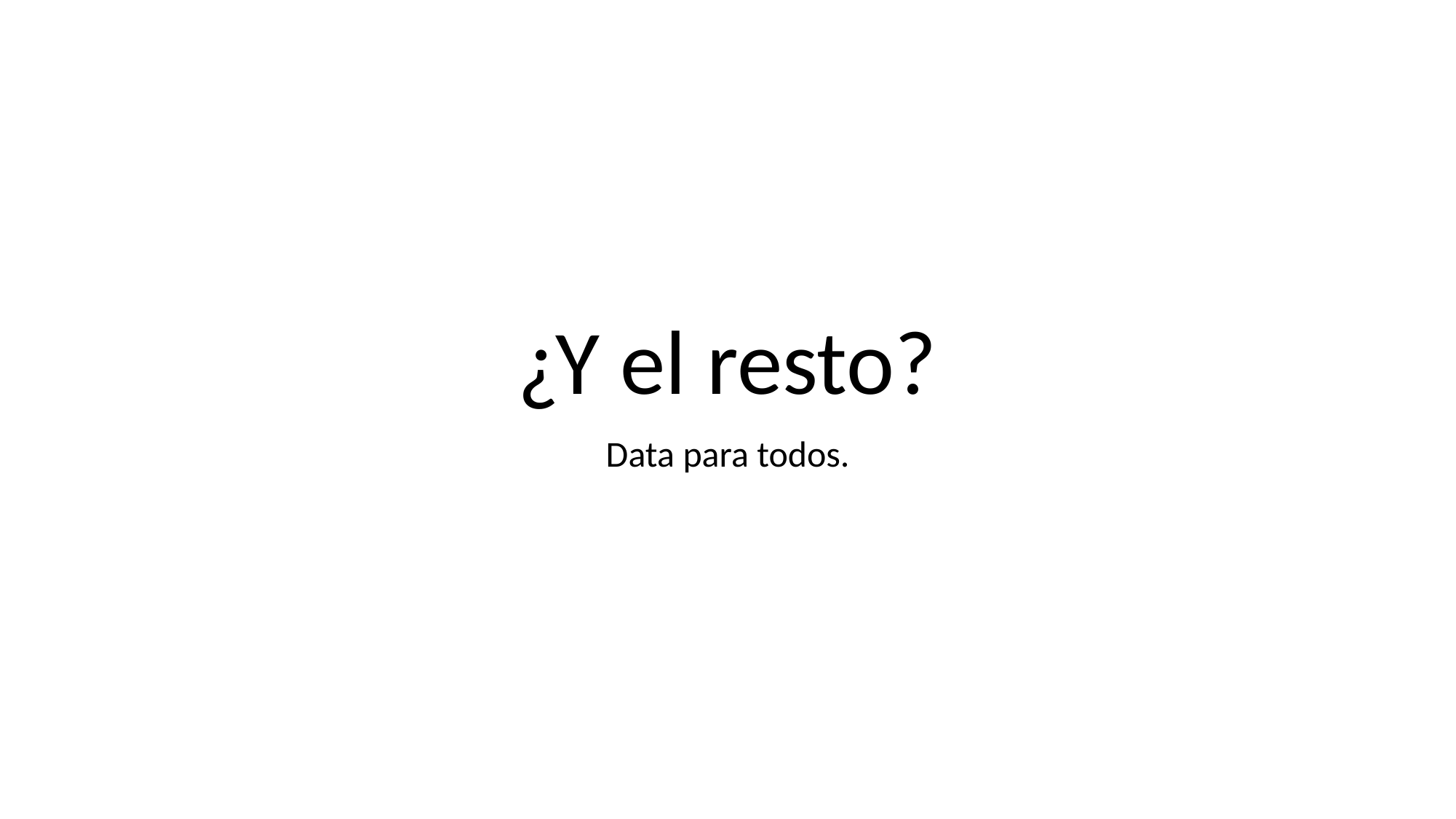

# ¿Y el resto?
Data para todos.